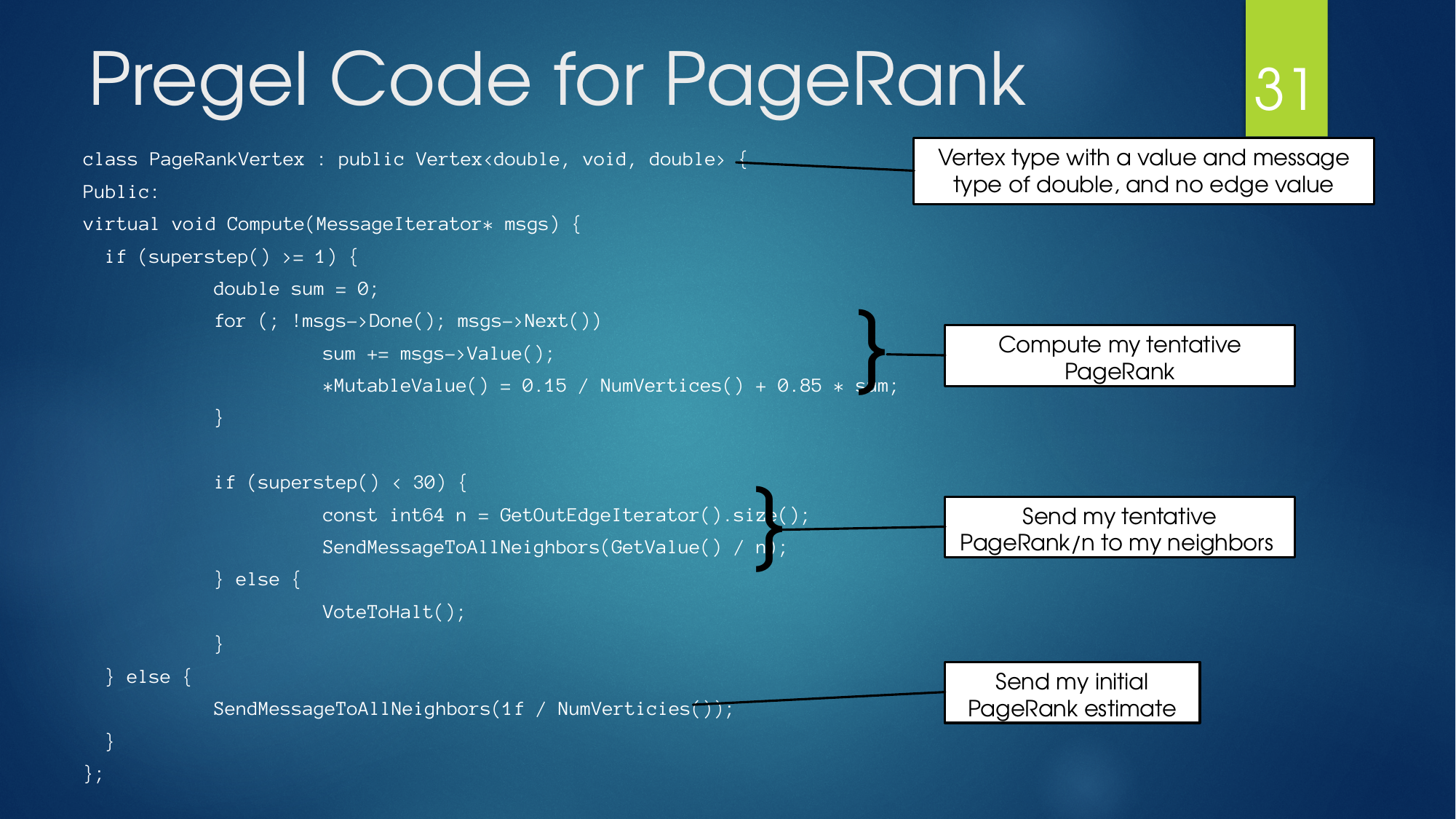

# Pregel Code for PageRank
31
Vertex type with a value and message type of double, and no edge value
class PageRankVertex : public Vertex<double, void, double> {
Public:
virtual void Compute(MessageIterator* msgs) {
	if (superstep() >= 1) {
		double sum = 0;
		for (; !msgs->Done(); msgs->Next())
			sum += msgs->Value();
			*MutableValue() = 0.15 / NumVertices() + 0.85 * sum;
		}

		if (superstep() < 30) {
			const int64 n = GetOutEdgeIterator().size();
			SendMessageToAllNeighbors(GetValue() / n);
		} else {
			VoteToHalt();
		}
	} else {
		SendMessageToAllNeighbors(1f / NumVerticies());
	}
};
}
Compute my tentative PageRank
}
Send my tentative PageRank/n to my neighbors
Send my initial PageRank estimate